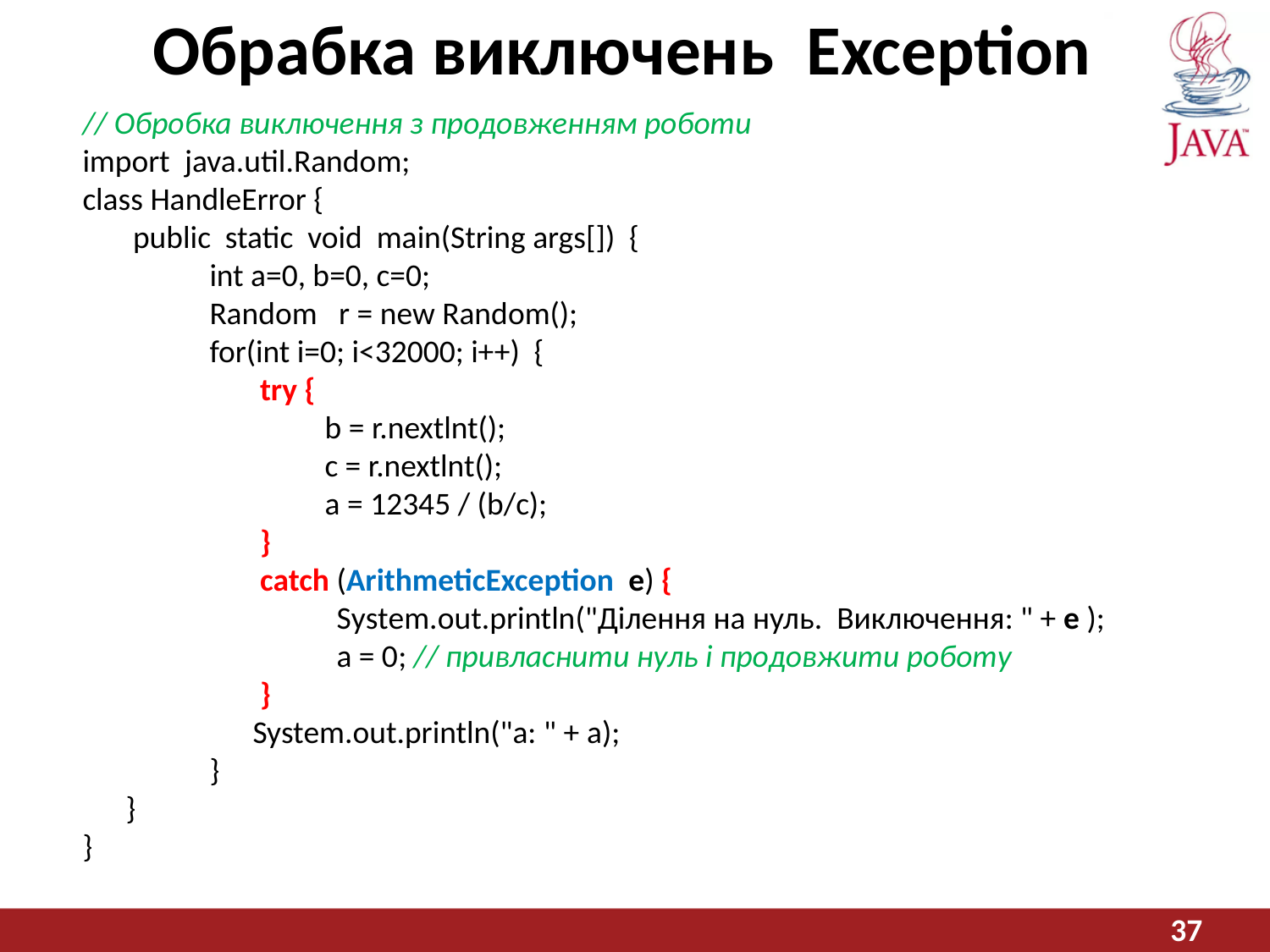

# Обрабка виключень  Exception
// Обробка виключення з продовженням роботи
import  java.util.Random;
class HandleError {
       public  static  void  main(String args[])  {
	int a=0, b=0, c=0;
	Random   r = new Random();
	for(int i=0; i<32000; i++)  {
	       try {
	                b = r.nextlnt();
	                с = r.nextlnt();
	                а = 12345 / (b/с);
	       }
	       catch (ArithmeticException  е) {
		Sуstеm.оut.рrintln("Ділення на нуль.  Виключення: " + е );
		a = 0; // привласнити нуль і продовжити роботу
	       }
	      System.out.println("a: " + а);
	}
      }
}